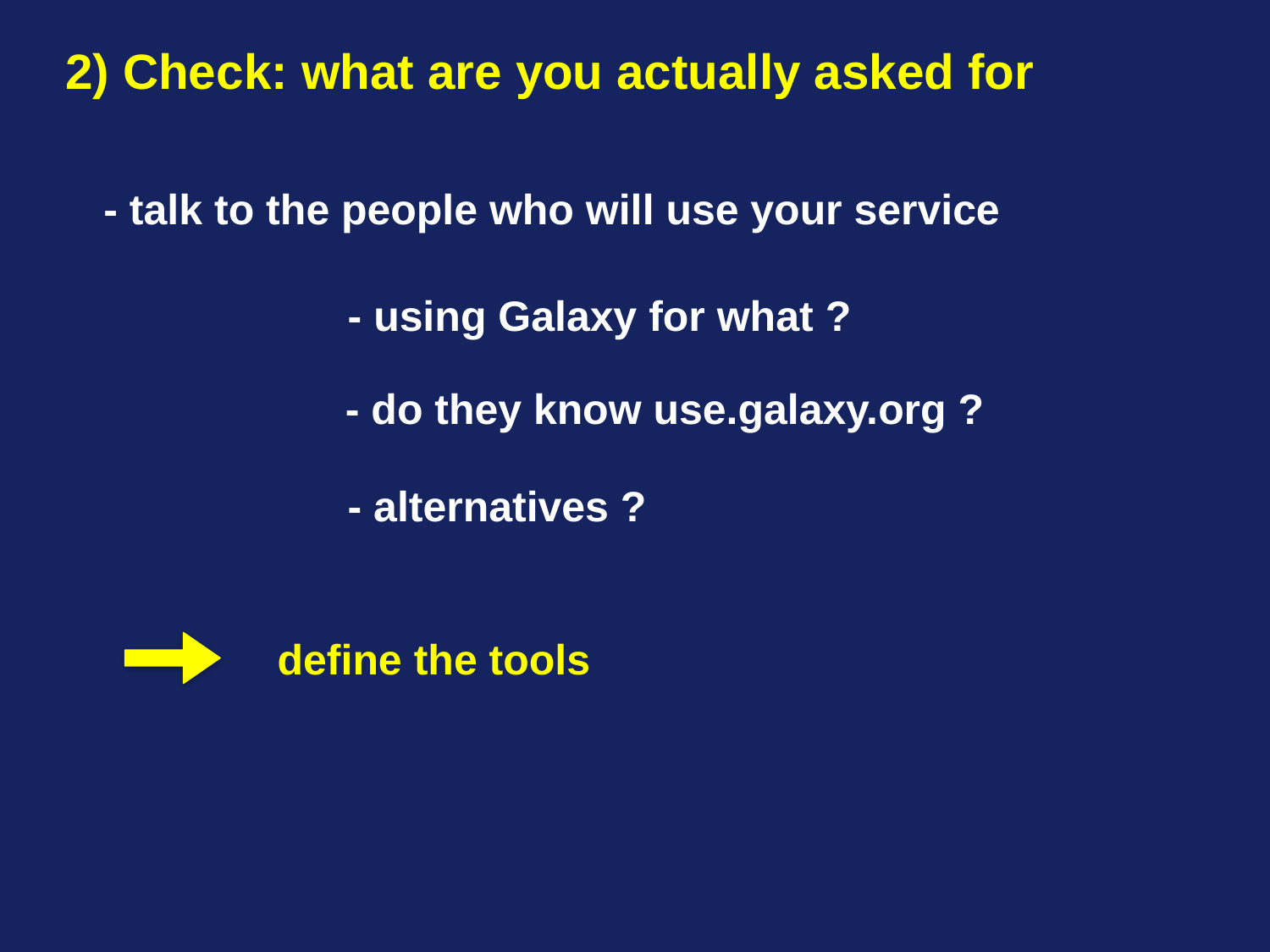

2) Check: what are you actually asked for
- talk to the people who will use your service
- using Galaxy for what ?
- do they know use.galaxy.org ?
- alternatives ?
define the tools